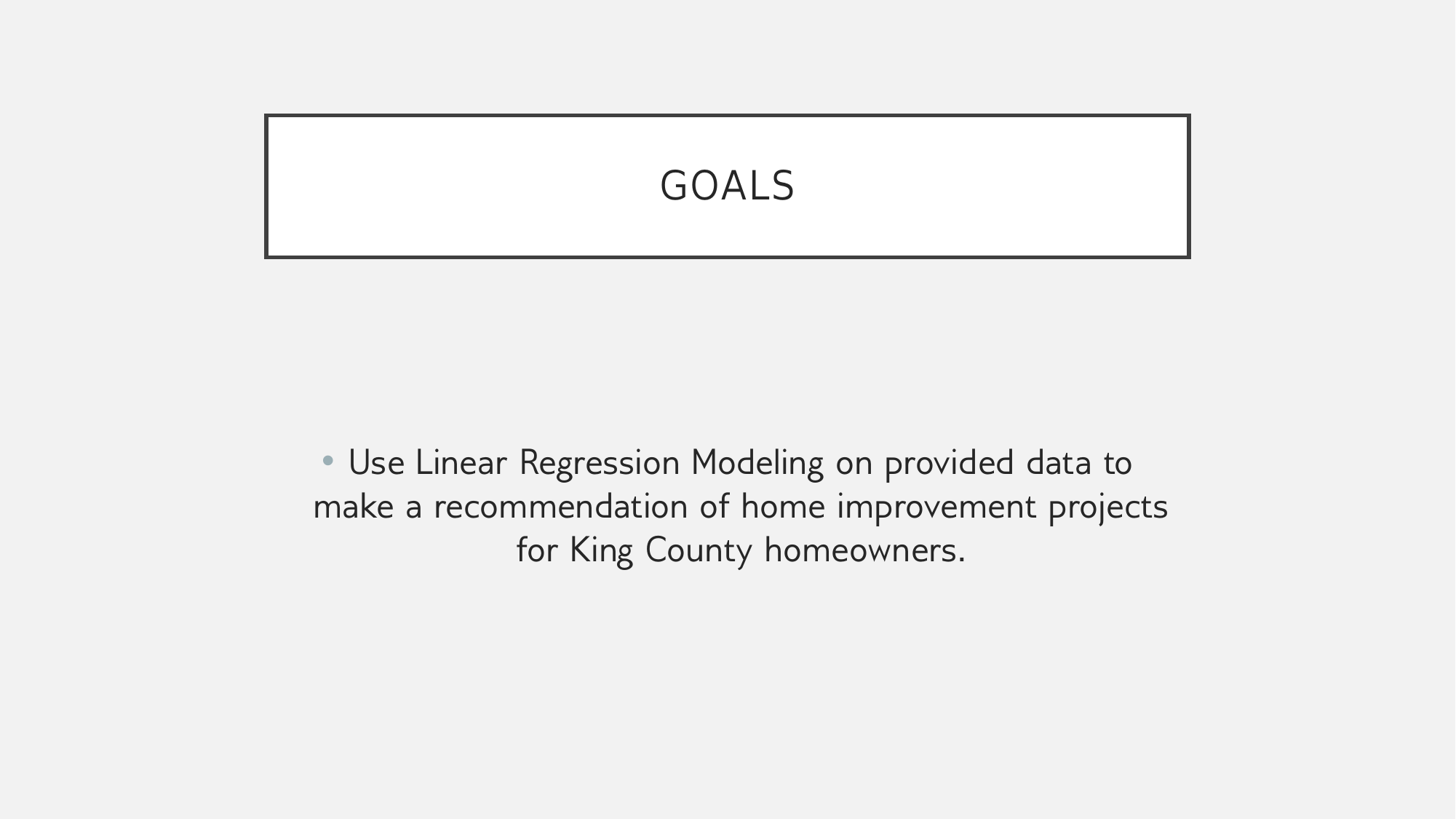

# goals

Use Linear Regression Modeling on provided data to make a recommendation of home improvement projects for King County homeowners.